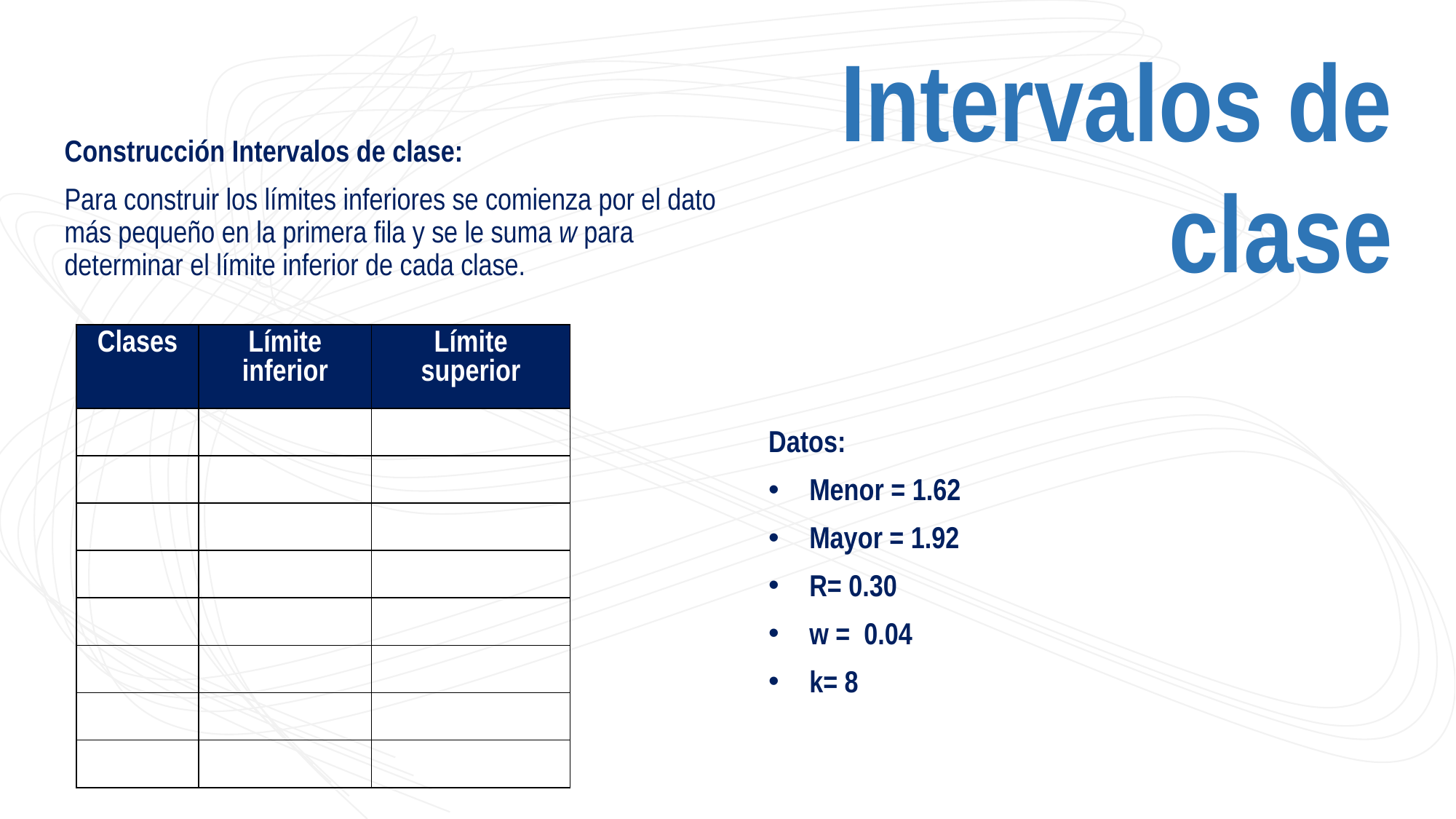

Intervalos de clase

Construcción Intervalos de clase:
Para construir los límites inferiores se comienza por el dato más pequeño en la primera fila y se le suma w para determinar el límite inferior de cada clase.

| Clases | Límite inferior | Límite superior |
| --- | --- | --- |
|  |  |  |
|  |  |  |
|  |  |  |
|  |  |  |
|  |  |  |
|  |  |  |
|  |  |  |
|  |  |  |
Datos:
Menor = 1.62
Mayor = 1.92
R= 0.30
w =  0.04
k= 8